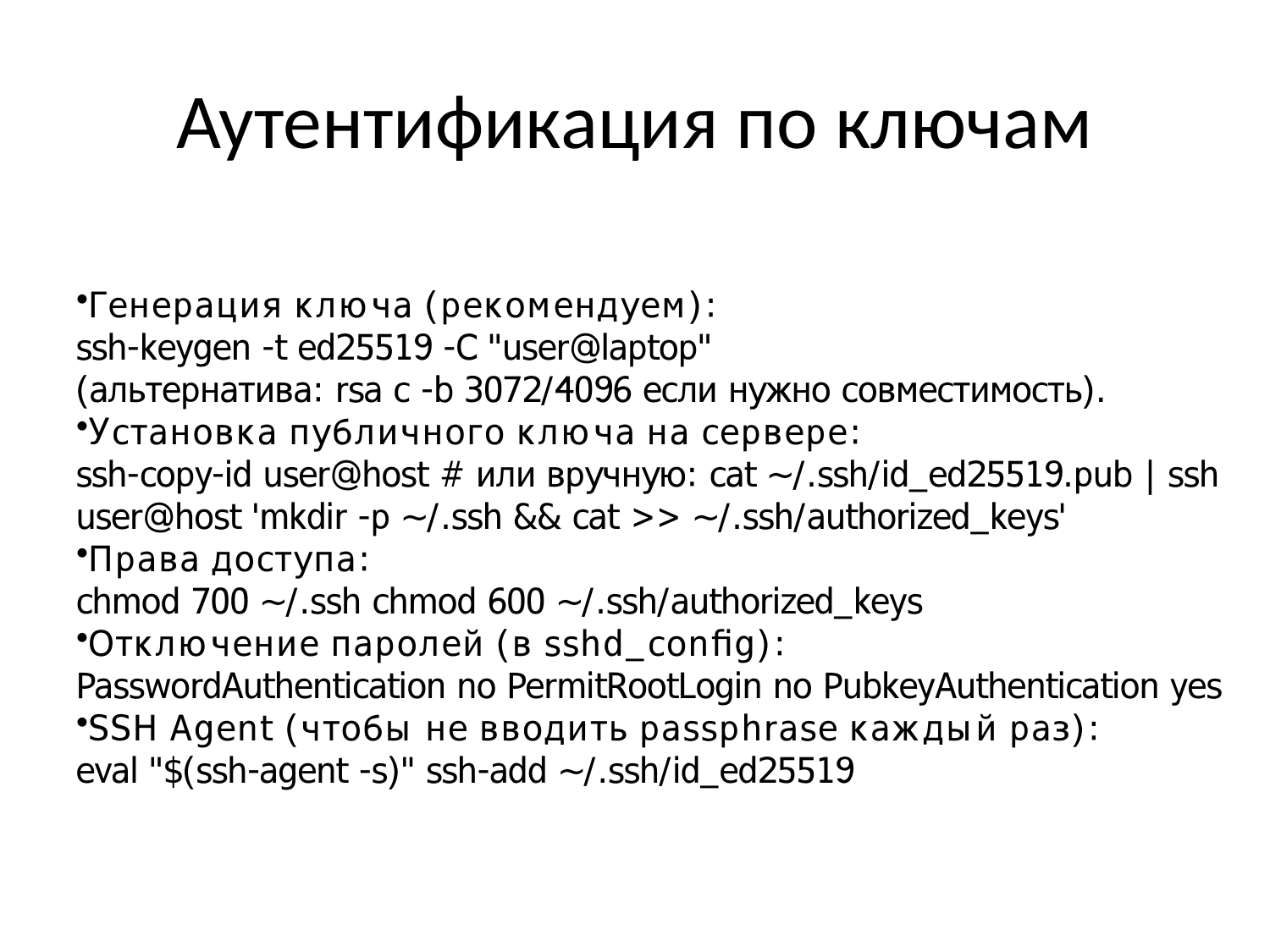

# Аутентификация по ключам
Генерация ключа (рекомендуем):
ssh-keygen -t ed25519 -C "user@laptop"
(альтернатива: rsa с -b 3072/4096 если нужно совместимость).
Установка публичного ключа на сервере:
ssh-copy-id user@host # или вручную: cat ~/.ssh/id_ed25519.pub | ssh user@host 'mkdir -p ~/.ssh && cat >> ~/.ssh/authorized_keys'
Права доступа:
chmod 700 ~/.ssh chmod 600 ~/.ssh/authorized_keys
Отключение паролей (в sshd_config):
PasswordAuthentication no PermitRootLogin no PubkeyAuthentication yes
SSH Agent (чтобы не вводить passphrase каждый раз):
eval "$(ssh-agent -s)" ssh-add ~/.ssh/id_ed25519